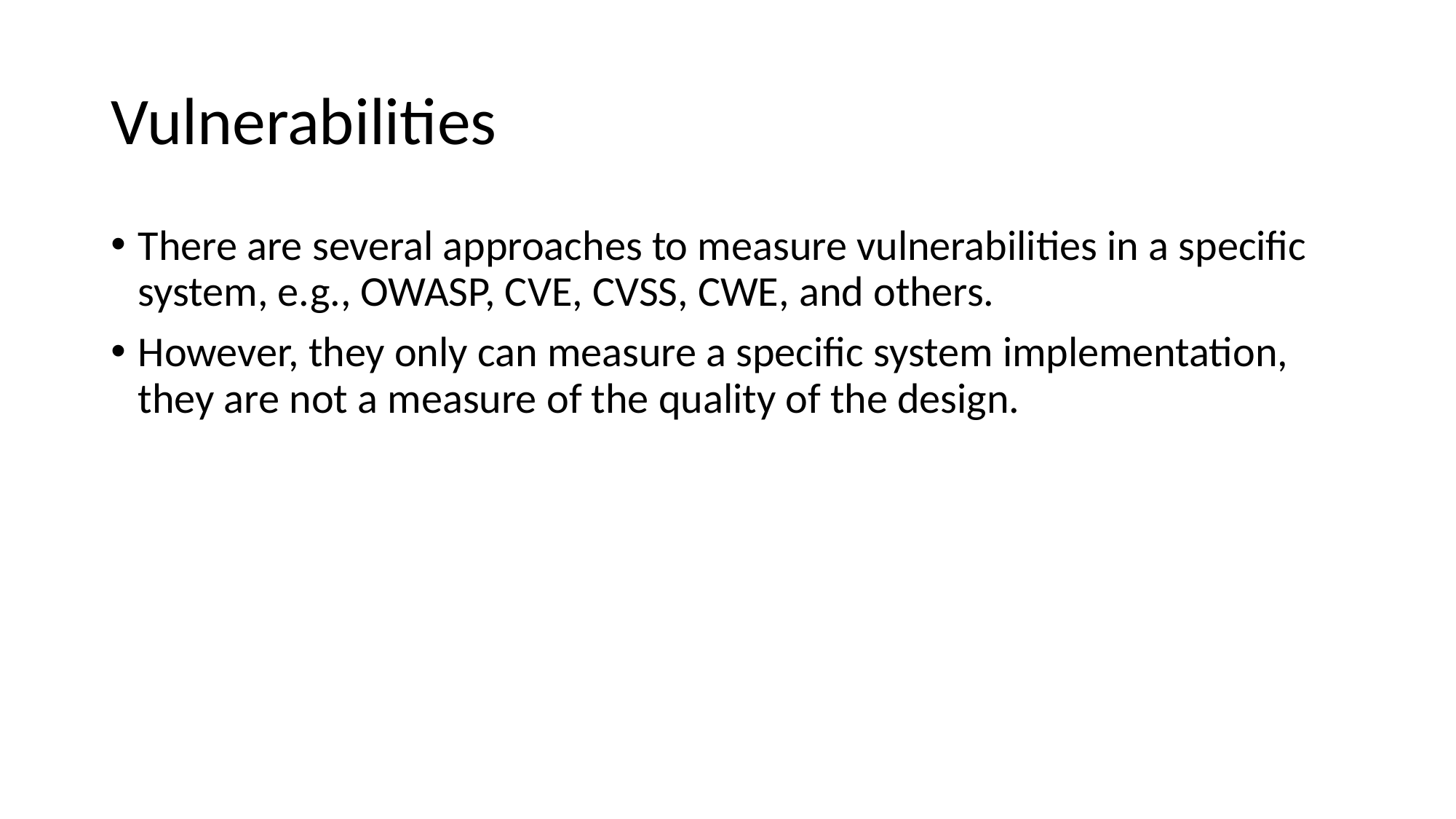

# Vulnerabilities
There are several approaches to measure vulnerabilities in a specific system, e.g., OWASP, CVE, CVSS, CWE, and others.
However, they only can measure a specific system implementation, they are not a measure of the quality of the design.